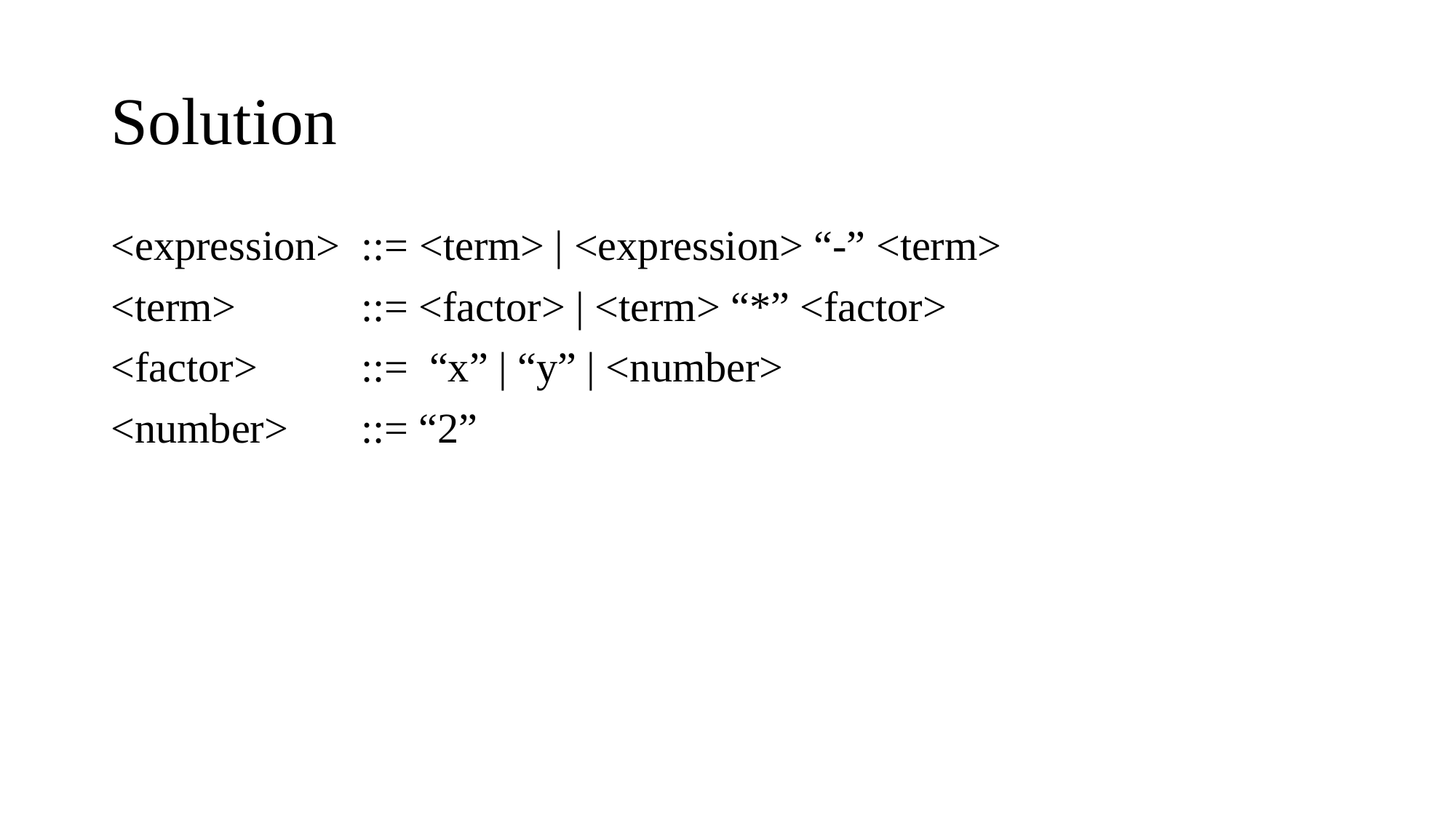

# Solution
<expression>  ::= <term> | <expression> “-” <term>
<term> 	   ::= <factor> | <term> “*” <factor>
<factor> 	   ::=  “x” | “y” | <number>
<number> 	   ::= “2”